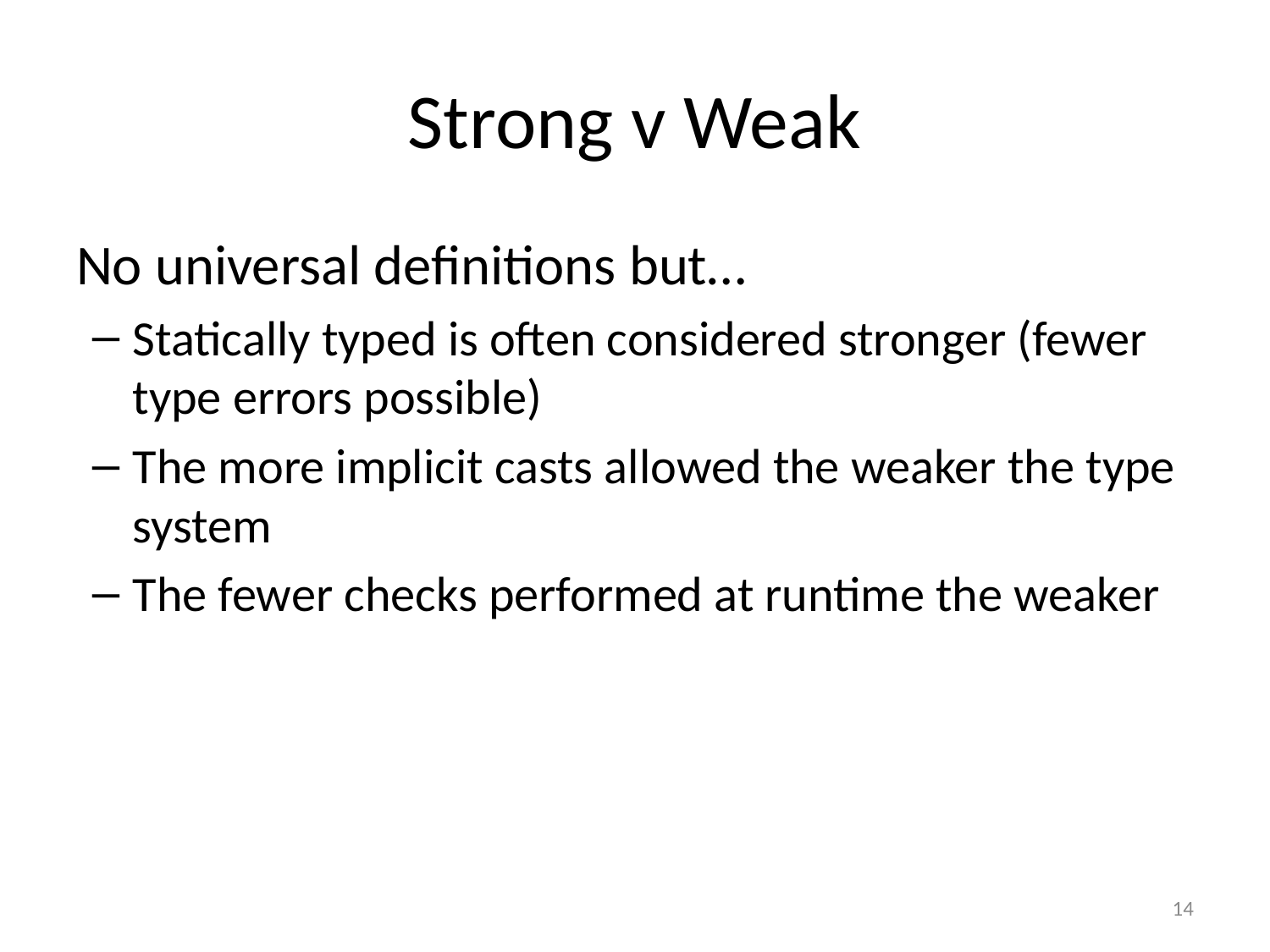

# Strong v Weak
No universal definitions but…
Statically typed is often considered stronger (fewer type errors possible)
The more implicit casts allowed the weaker the type system
The fewer checks performed at runtime the weaker

14